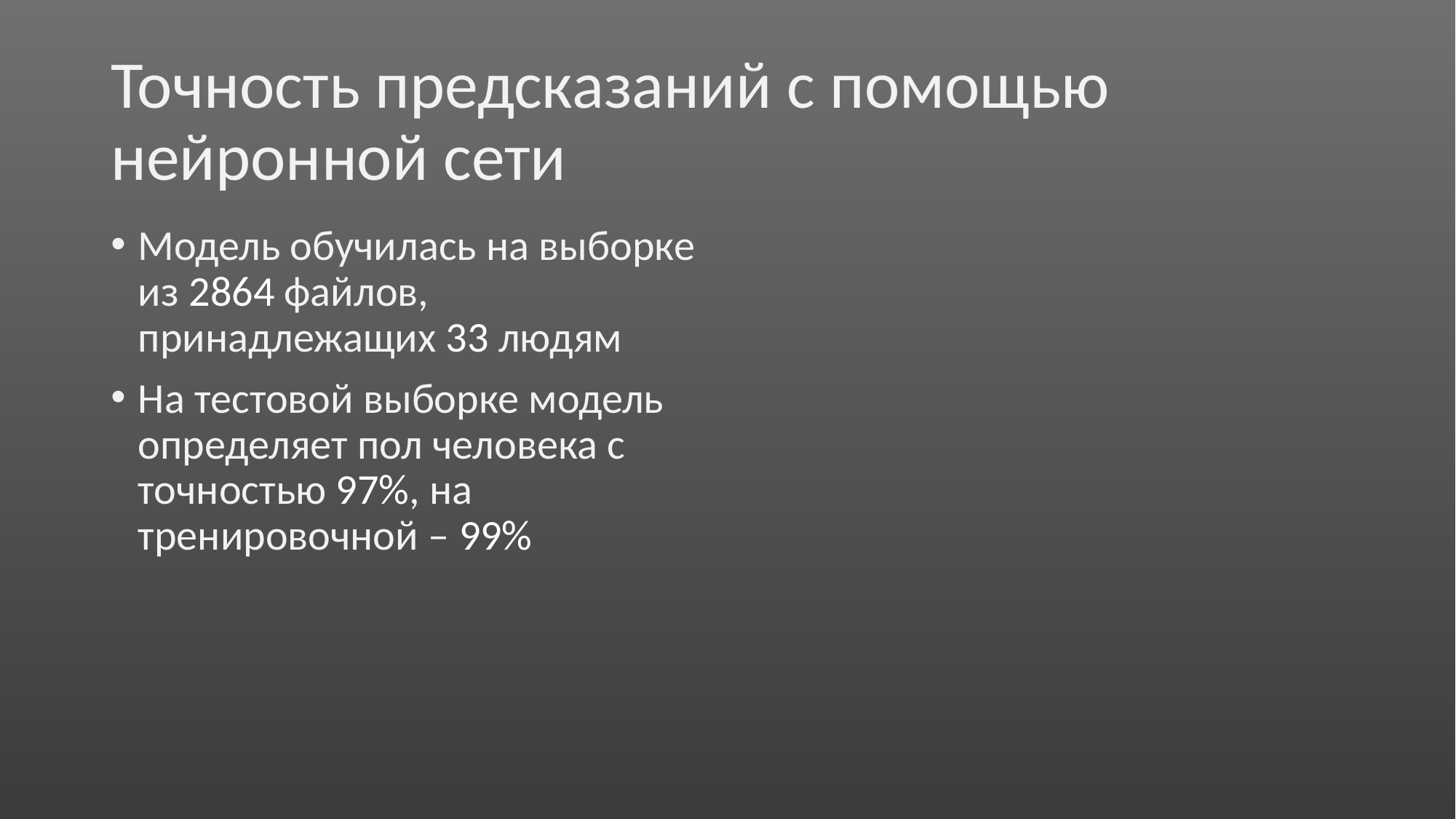

# Точность предсказаний с помощью нейронной сети
Модель обучилась на выборке из 2864 файлов, принадлежащих 33 людям
На тестовой выборке модель определяет пол человека с точностью 97%, на тренировочной – 99%